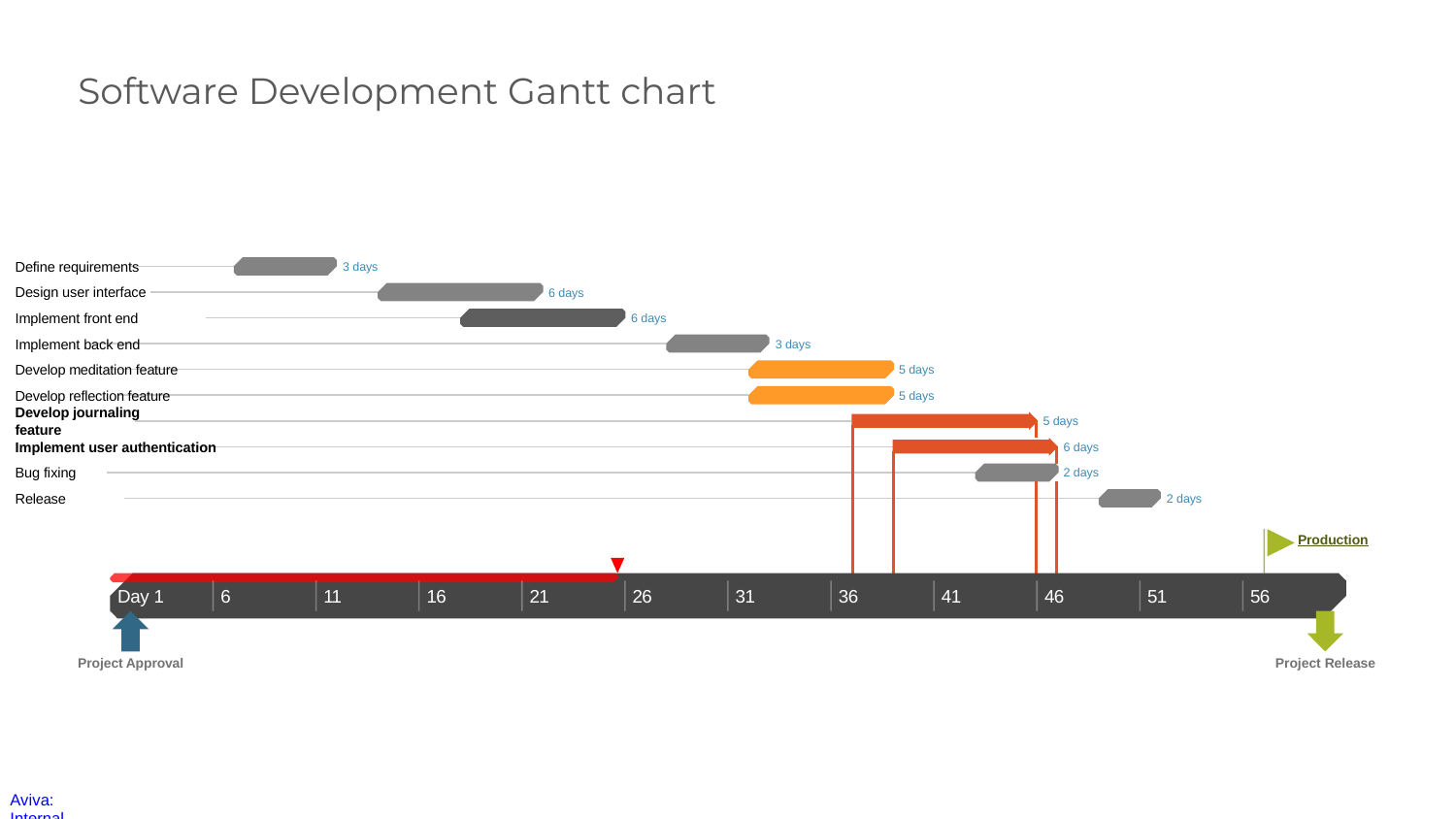

Jan 27 - Jan 31
Feb 17 - Feb 21
Feb 21 - Feb 27
Feb 21 - Feb 27
Mar 10 - Mar 12
Mar 17
Jan 21
Feb 17
Mar 20
Feb 3 - Feb 10
Feb 7 - Feb 14
Feb 26 - Mar 6
Feb 28 - Mar 7
Mar 4 - Mar 7
Mar 4

0%
0%
0%
0%
0%
0%
0%
0%
0%
0%
2022
2022
Software Development Gantt chart

Define requirements
3 days

Design user interface
6 days

Implement front end
6 days

Implement back end
3 days

Develop meditation feature
5 days

Develop reflection feature
5 days
Develop journaling feature

5 days

Implement user authentication
6 days

Bug fixing
2 days

Release
2 days

Production

Day 1
6
11
16
21
26
31
36
41
46
51
56

Project Approval
Project Release